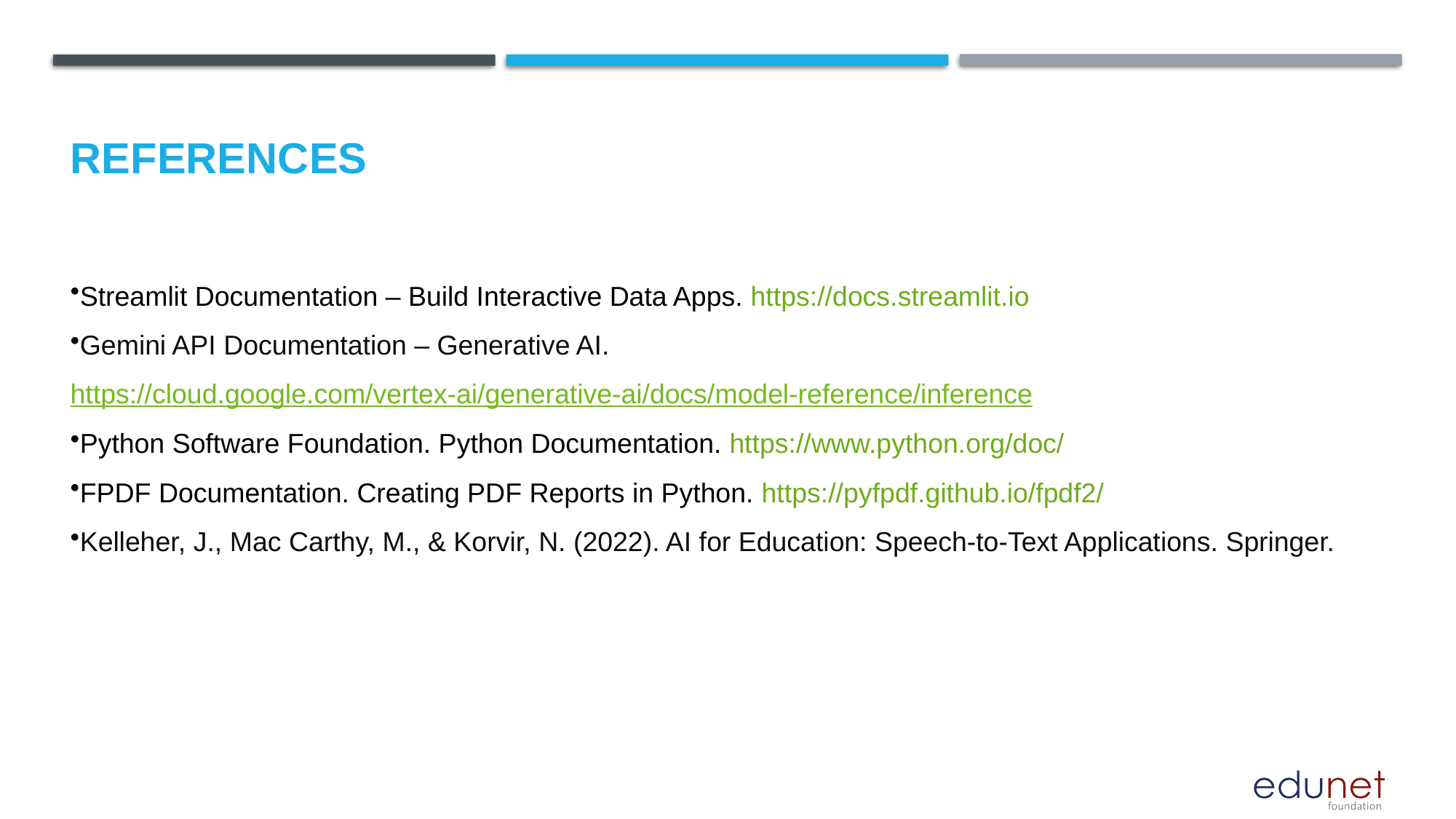

# References
Streamlit Documentation – Build Interactive Data Apps. https://docs.streamlit.io
Gemini API Documentation – Generative AI. https://cloud.google.com/vertex-ai/generative-ai/docs/model-reference/inference
Python Software Foundation. Python Documentation. https://www.python.org/doc/
FPDF Documentation. Creating PDF Reports in Python. https://pyfpdf.github.io/fpdf2/
Kelleher, J., Mac Carthy, M., & Korvir, N. (2022). AI for Education: Speech-to-Text Applications. Springer.